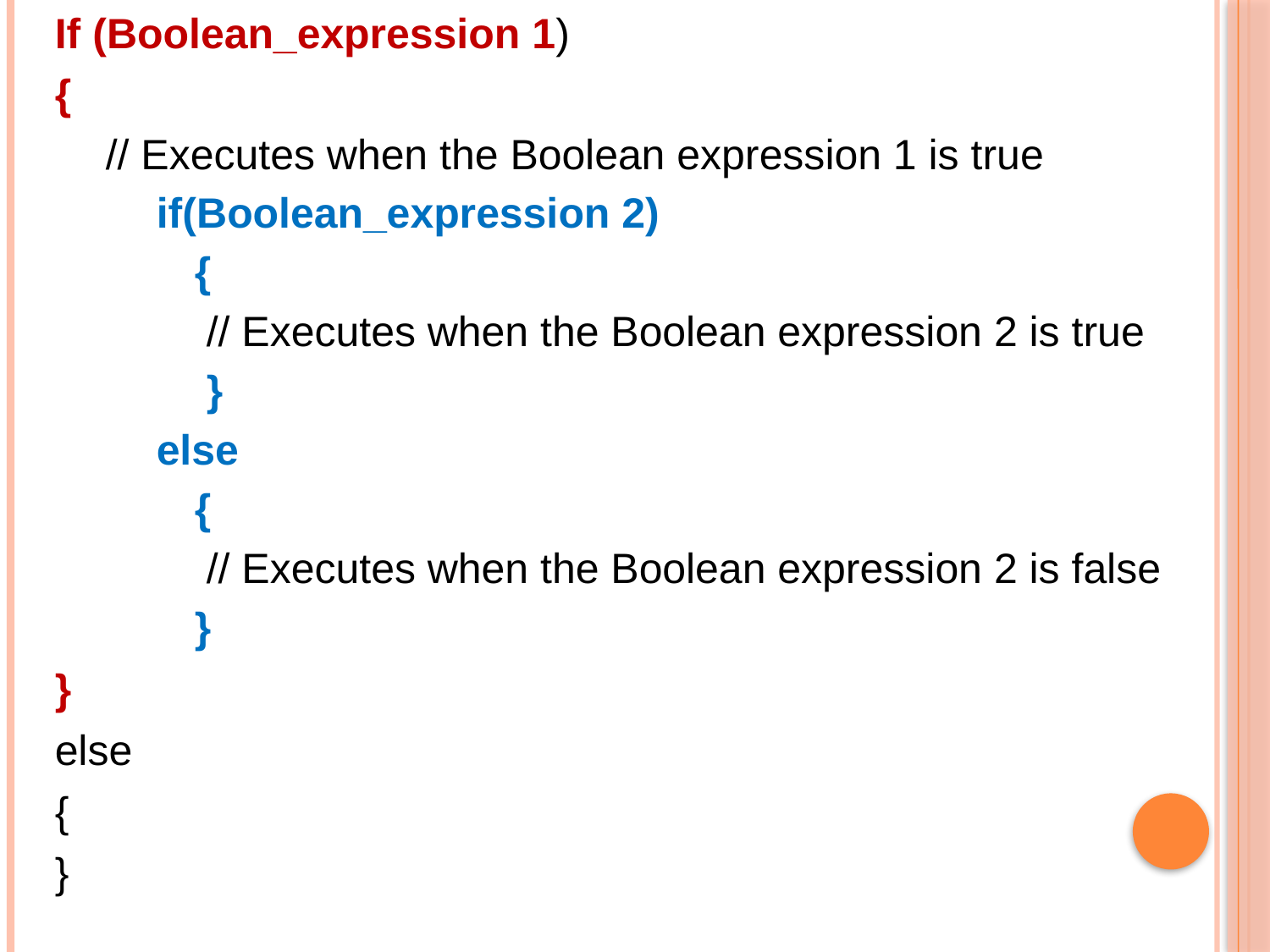

If (Boolean_expression 1)
{
// Executes when the Boolean expression 1 is true
if(Boolean_expression 2)
{
 // Executes when the Boolean expression 2 is true
 }
else
{
 // Executes when the Boolean expression 2 is false
}
}
else
{
}